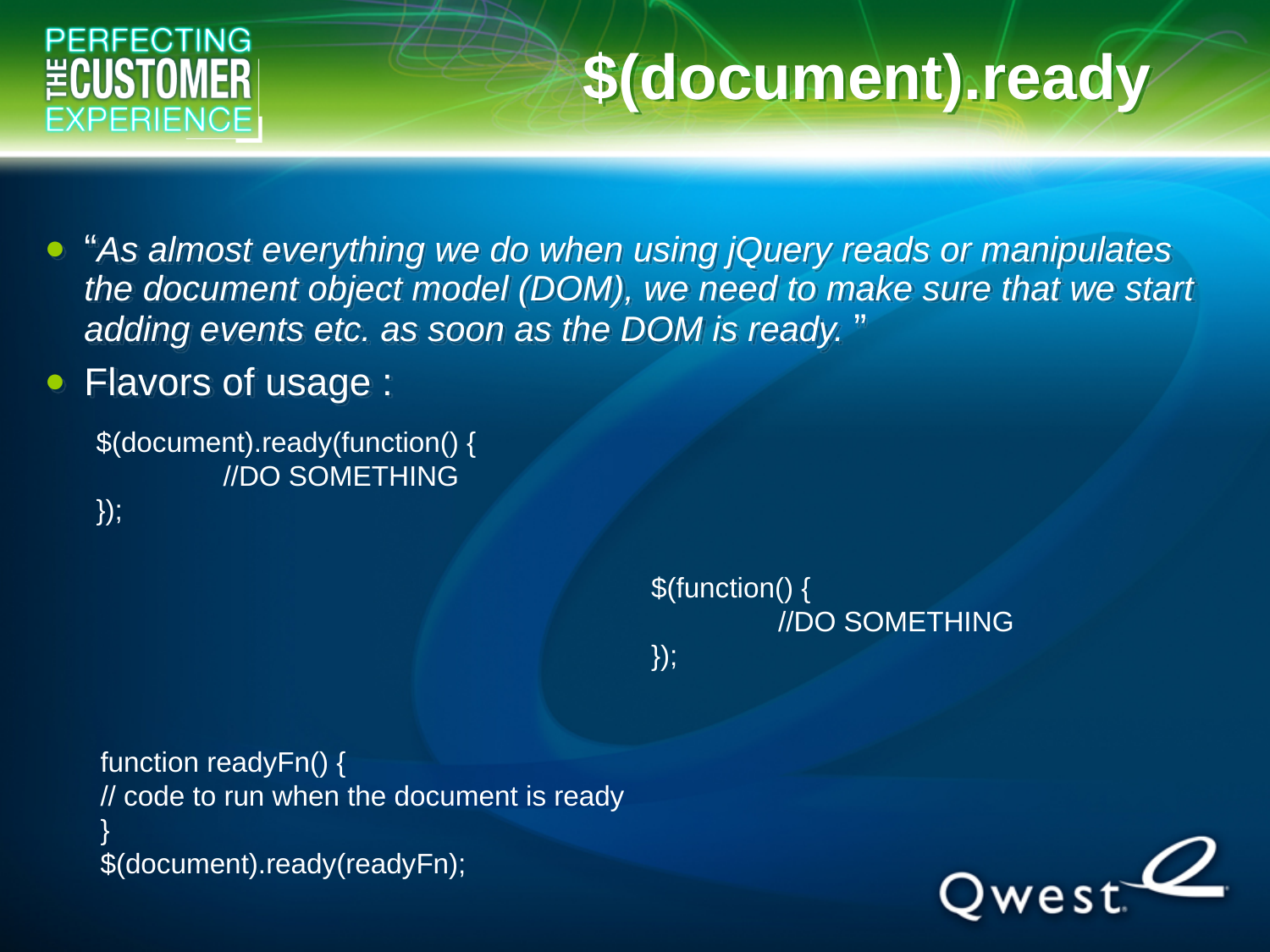

# $(document).ready
“As almost everything we do when using jQuery reads or manipulates the document object model (DOM), we need to make sure that we start adding events etc. as soon as the DOM is ready. ”
Flavors of usage :

$(document).ready(function() {
	//DO SOMETHING
});
$(function() {
	//DO SOMETHING
});
function readyFn() {
// code to run when the document is ready
}
$(document).ready(readyFn);